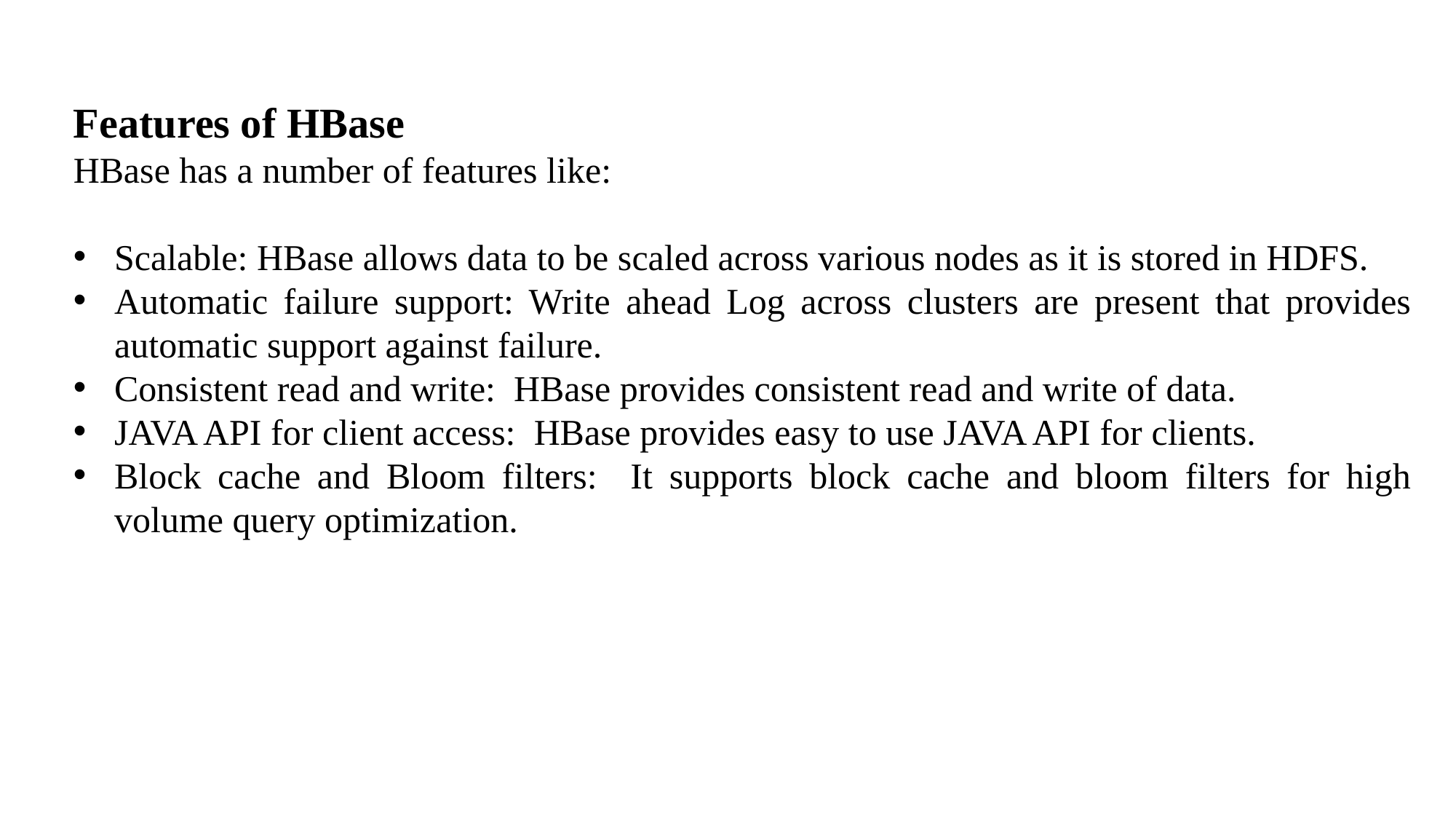

Features of HBase
HBase has a number of features like:

Scalable: HBase allows data to be scaled across various nodes as it is stored in HDFS.
Automatic failure support: Write ahead Log across clusters are present that provides automatic support against failure.
Consistent read and write:  HBase provides consistent read and write of data.
JAVA API for client access:  HBase provides easy to use JAVA API for clients.
Block cache and Bloom filters:  It supports block cache and bloom filters for high volume query optimization.